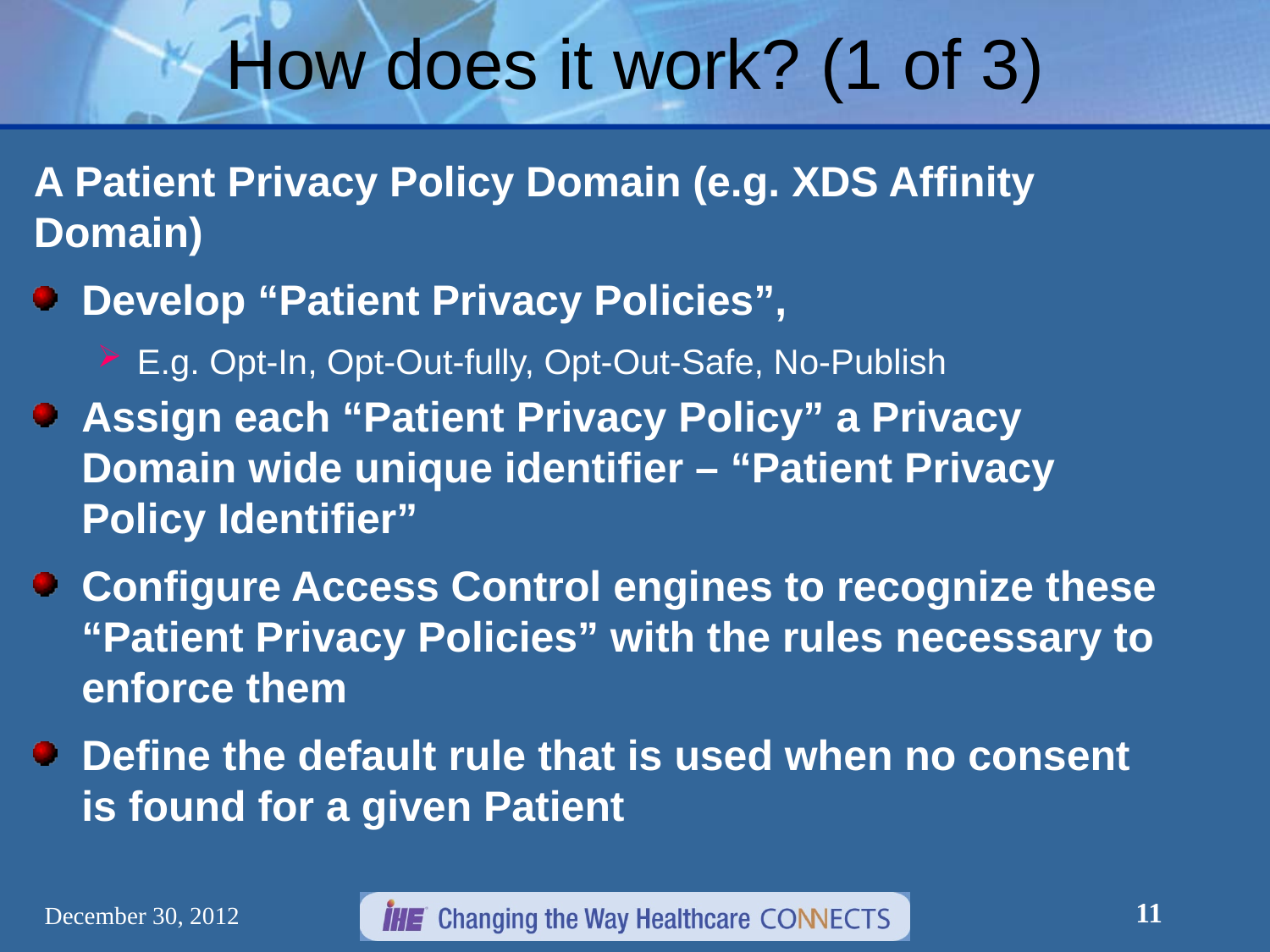

# How does it work? (1 of 3)
A Patient Privacy Policy Domain (e.g. XDS Affinity Domain)
Develop “Patient Privacy Policies”,
E.g. Opt-In, Opt-Out-fully, Opt-Out-Safe, No-Publish
Assign each “Patient Privacy Policy” a Privacy Domain wide unique identifier – “Patient Privacy Policy Identifier”
Configure Access Control engines to recognize these “Patient Privacy Policies” with the rules necessary to enforce them
Define the default rule that is used when no consent is found for a given Patient

11
December 30, 2012